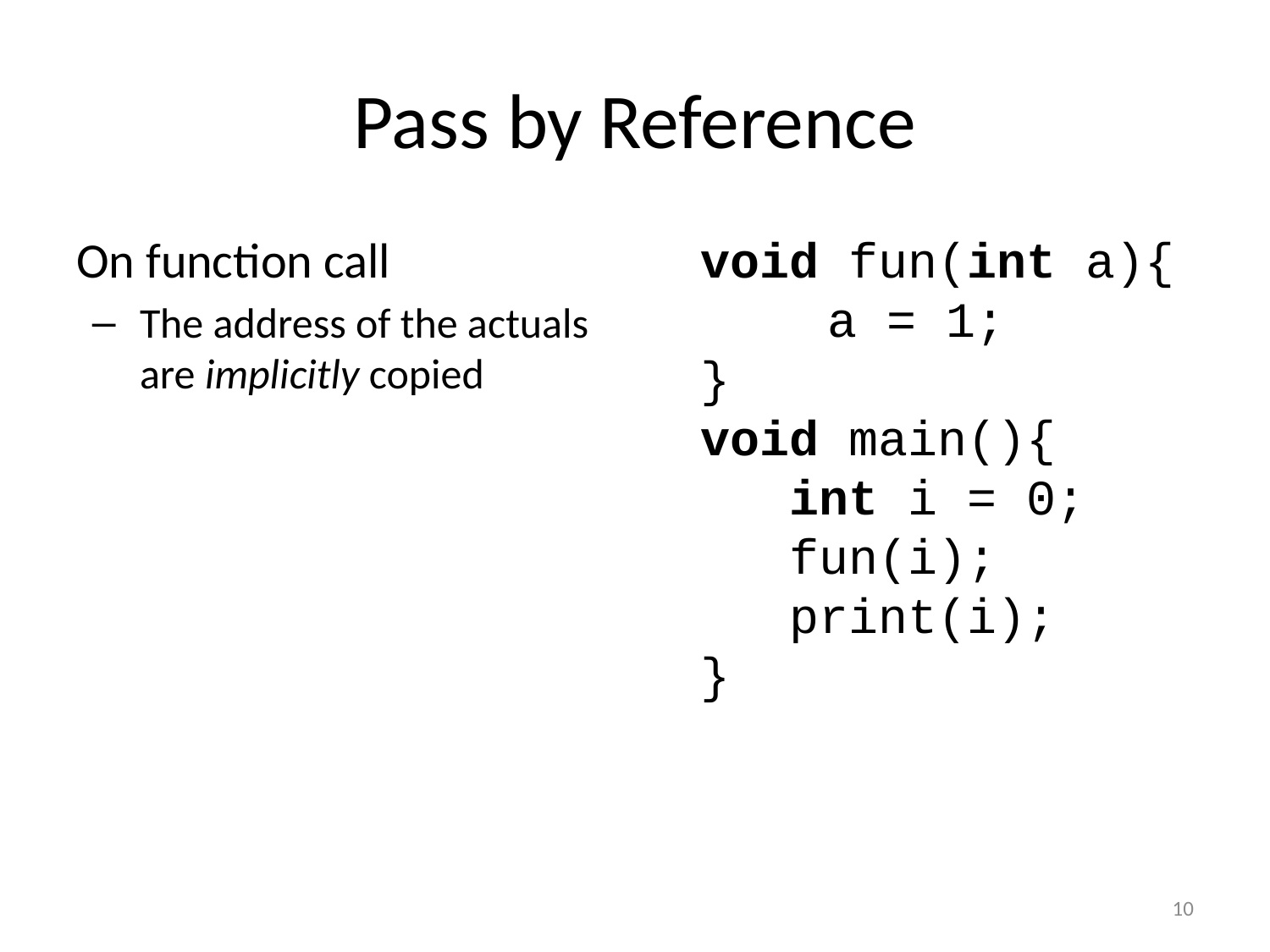

# Pass by Reference
On function call
The address of the actuals are implicitly copied

void fun(int a){
	a = 1;
}
void main(){
   int i = 0;
   fun(i);
   print(i);
}
10